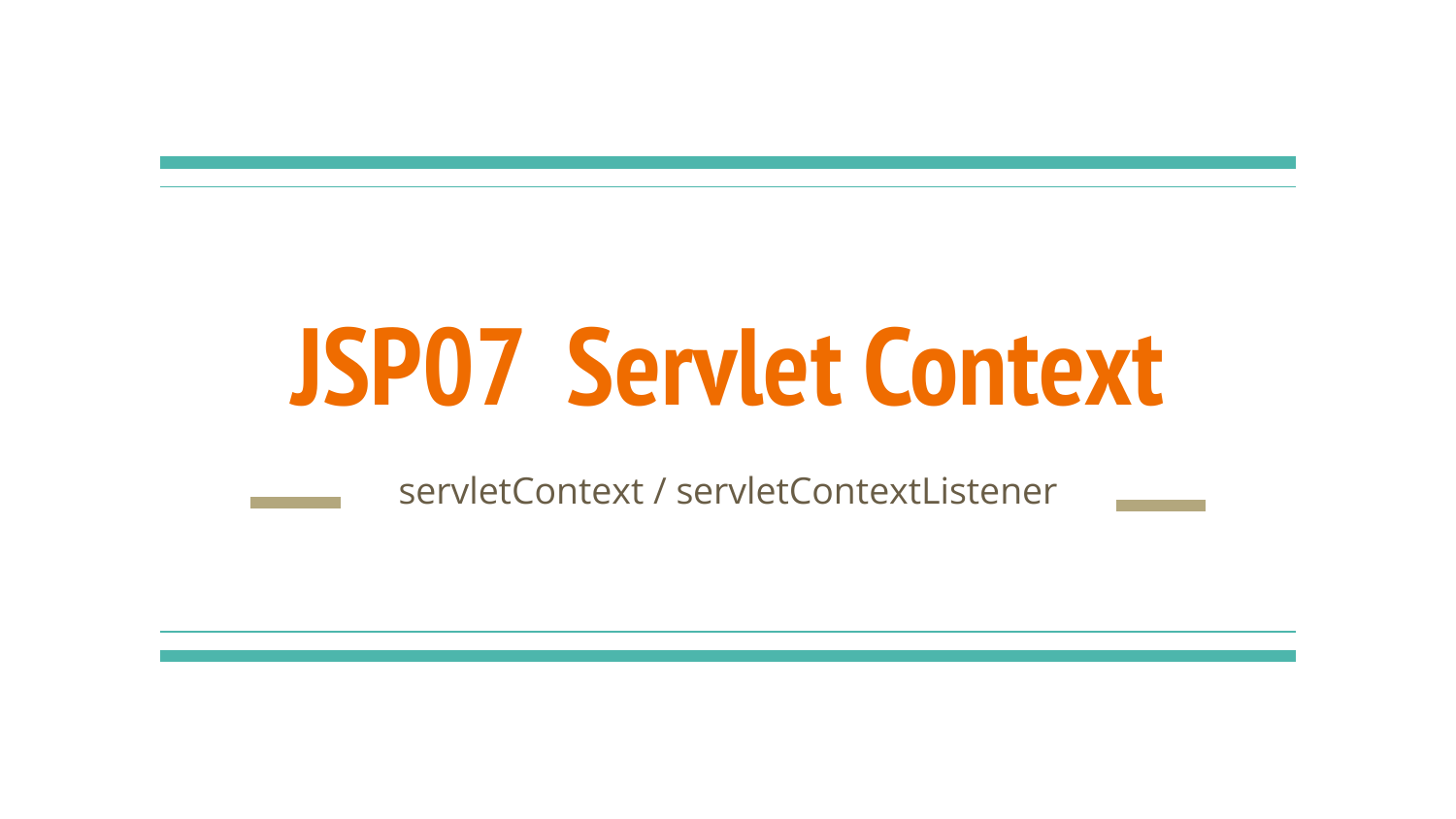

# JSP07  Servlet Context
servletContext / servletContextListener